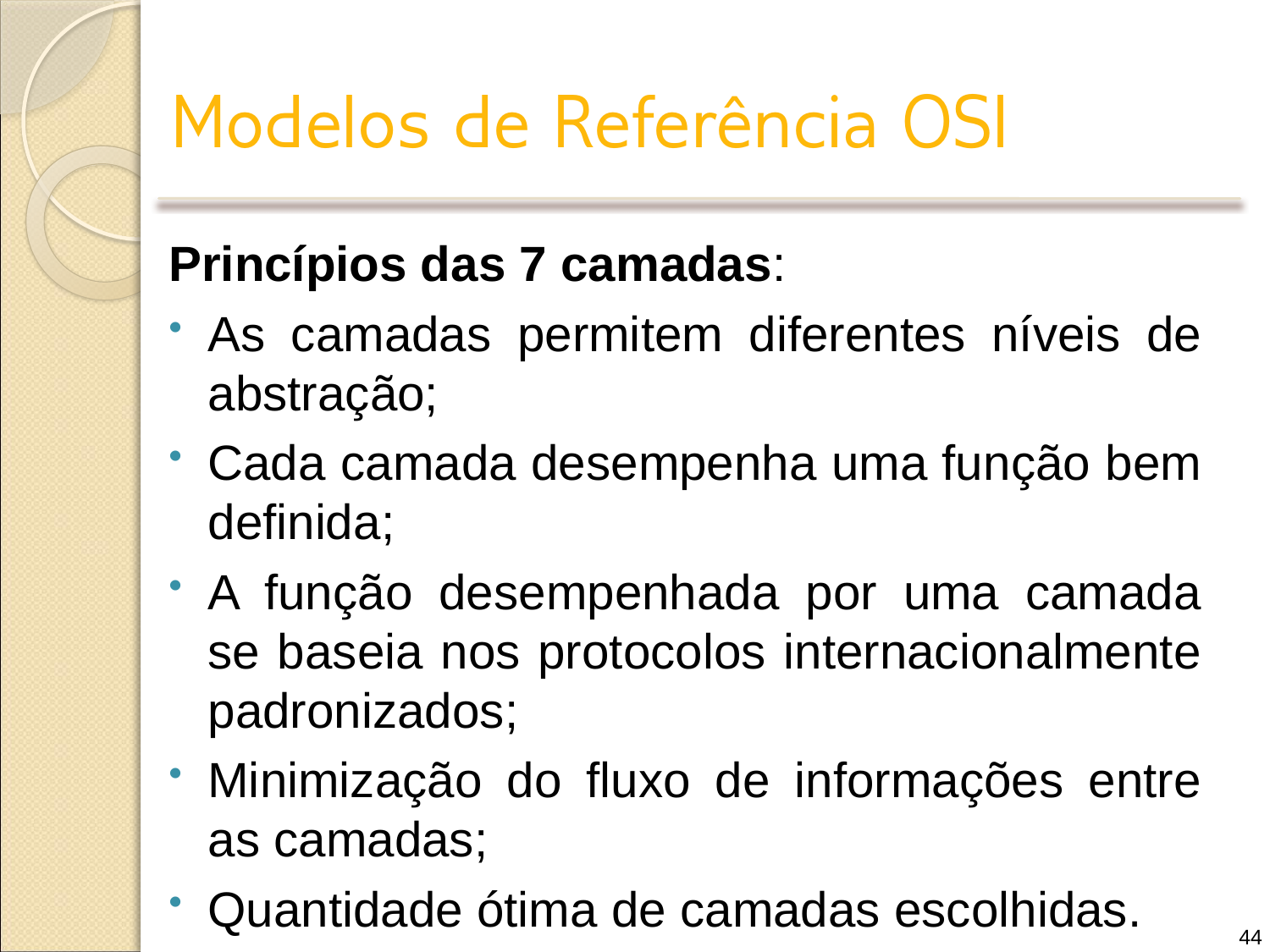

# Modelos de Referência OSI
Princípios das 7 camadas:
As camadas permitem diferentes níveis de abstração;
Cada camada desempenha uma função bem definida;
A função desempenhada por uma camada se baseia nos protocolos internacionalmente padronizados;
Minimização do fluxo de informações entre as camadas;
Quantidade ótima de camadas escolhidas.